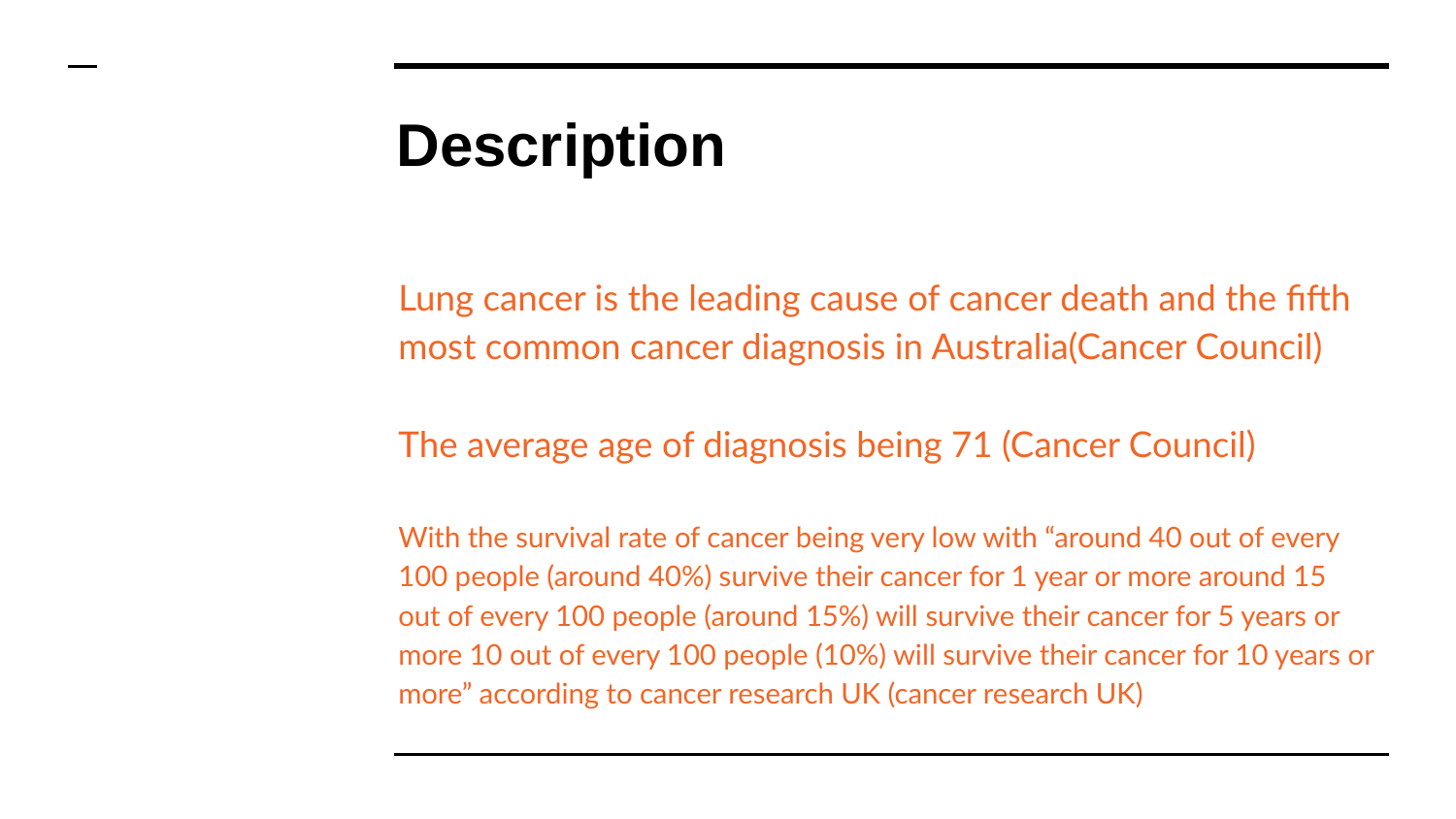

# Description
Lung cancer is the leading cause of cancer death and the fifth most common cancer diagnosis in Australia(Cancer Council)

The average age of diagnosis being 71 (Cancer Council)

With the survival rate of cancer being very low with “around 40 out of every 100 people (around 40%) survive their cancer for 1 year or more around 15 out of every 100 people (around 15%) will survive their cancer for 5 years or more 10 out of every 100 people (10%) will survive their cancer for 10 years or more” according to cancer research UK (cancer research UK)